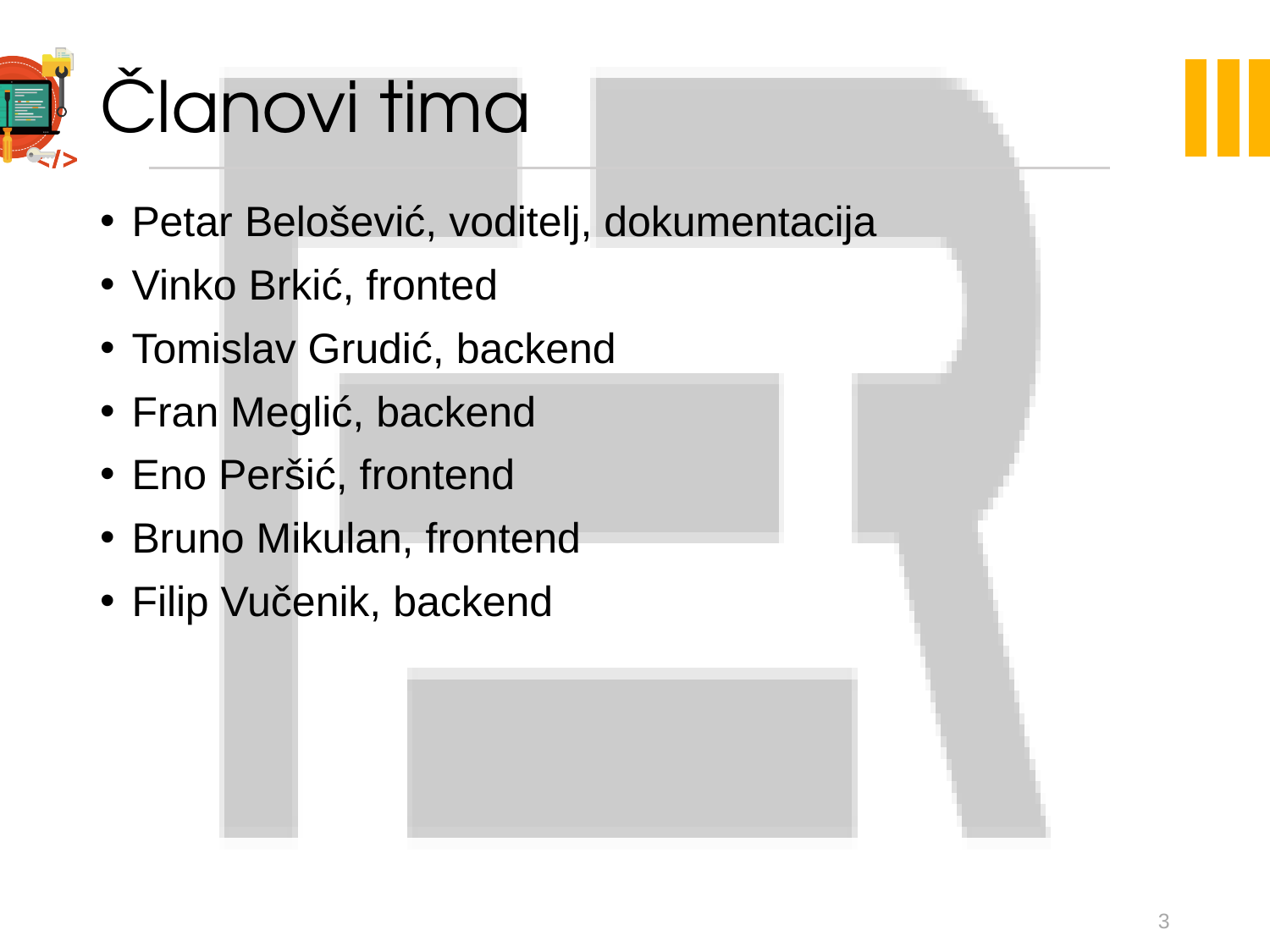

# Članovi tima
Petar Belošević, voditelj, dokumentacija
Vinko Brkić, fronted
Tomislav Grudić, backend
Fran Meglić, backend
Eno Peršić, frontend
Bruno Mikulan, frontend
Filip Vučenik, backend
3